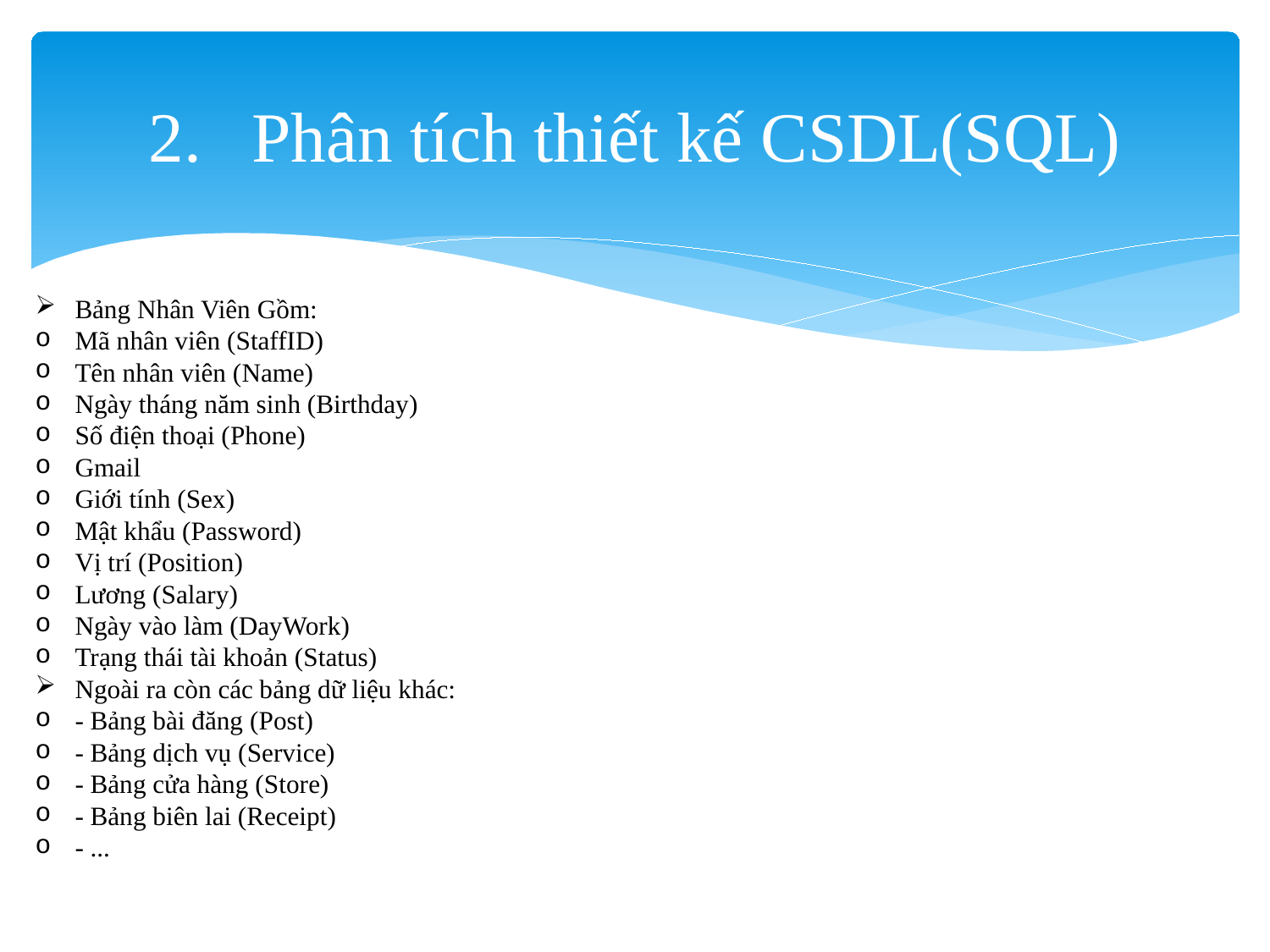

# Phân tích thiết kế CSDL(SQL)
Bảng Nhân Viên Gồm:
Mã nhân viên (StaffID)
Tên nhân viên (Name)
Ngày tháng năm sinh (Birthday)
Số điện thoại (Phone)
Gmail
Giới tính (Sex)
Mật khẩu (Password)
Vị trí (Position)
Lương (Salary)
Ngày vào làm (DayWork)
Trạng thái tài khoản (Status)
Ngoài ra còn các bảng dữ liệu khác:
- Bảng bài đăng (Post)
- Bảng dịch vụ (Service)
- Bảng cửa hàng (Store)
- Bảng biên lai (Receipt)
- ...